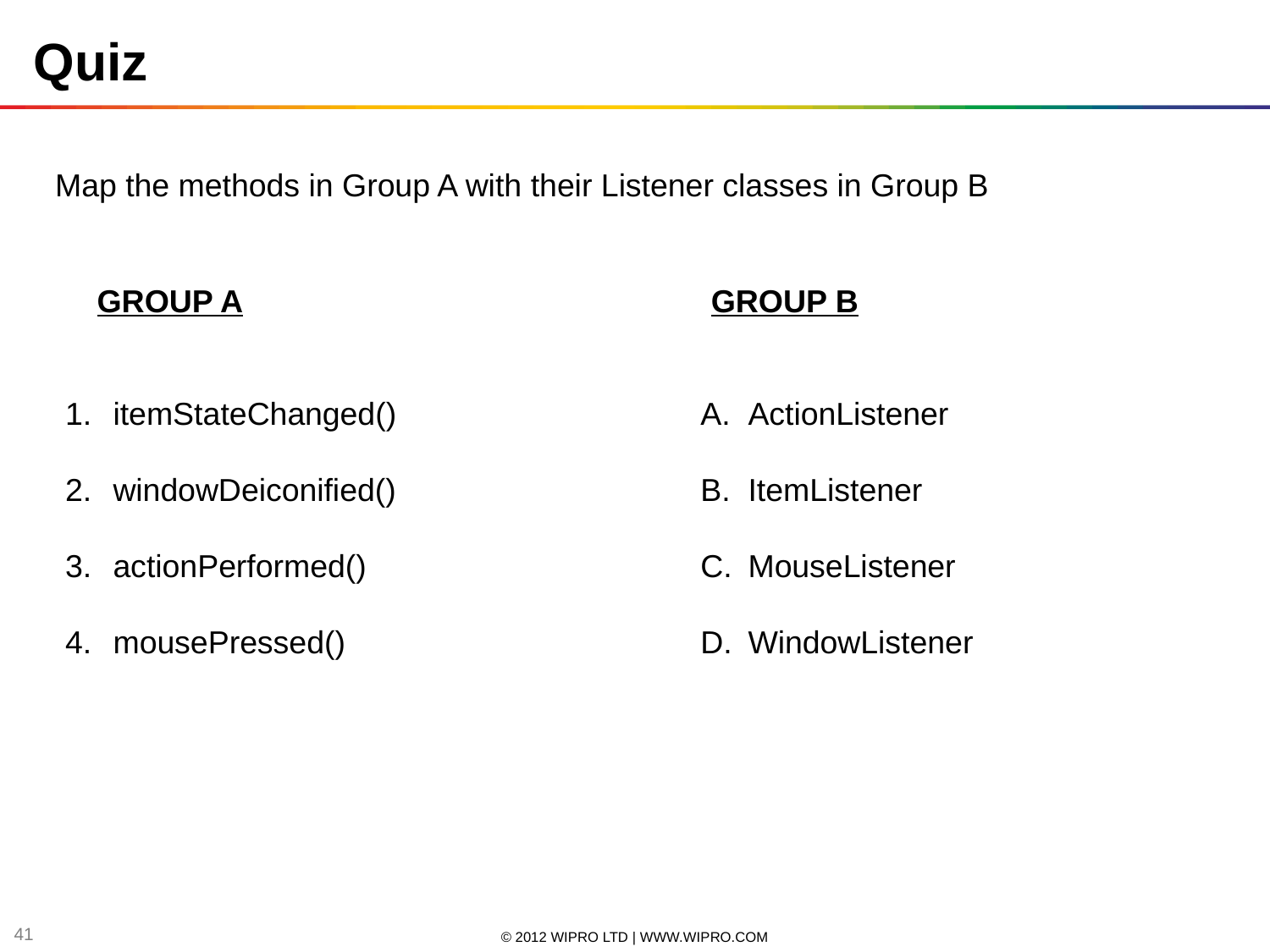

Quiz
Map the methods in Group A with their Listener classes in Group B
GROUP A
GROUP B

itemStateChanged()

windowDeiconified()

actionPerformed()

mousePressed()

ActionListener

ItemListener

MouseListener

WindowListener